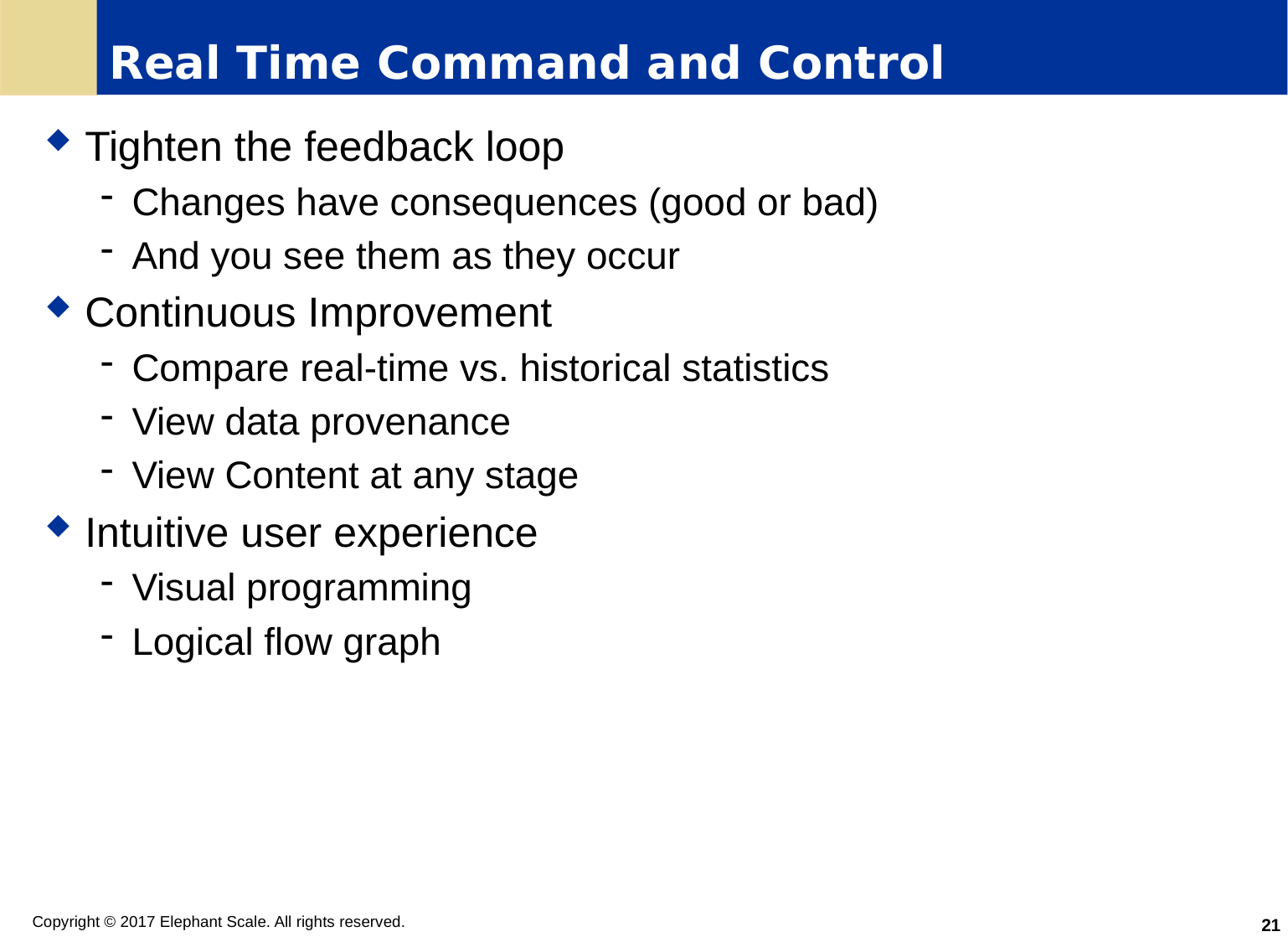

Real Time Command and Control
Tighten the feedback loop
Changes have consequences (good or bad)
And you see them as they occur
Continuous Improvement
Compare real-time vs. historical statistics
View data provenance
View Content at any stage
Intuitive user experience
Visual programming
Logical flow graph
21
Copyright © 2017 Elephant Scale. All rights reserved.